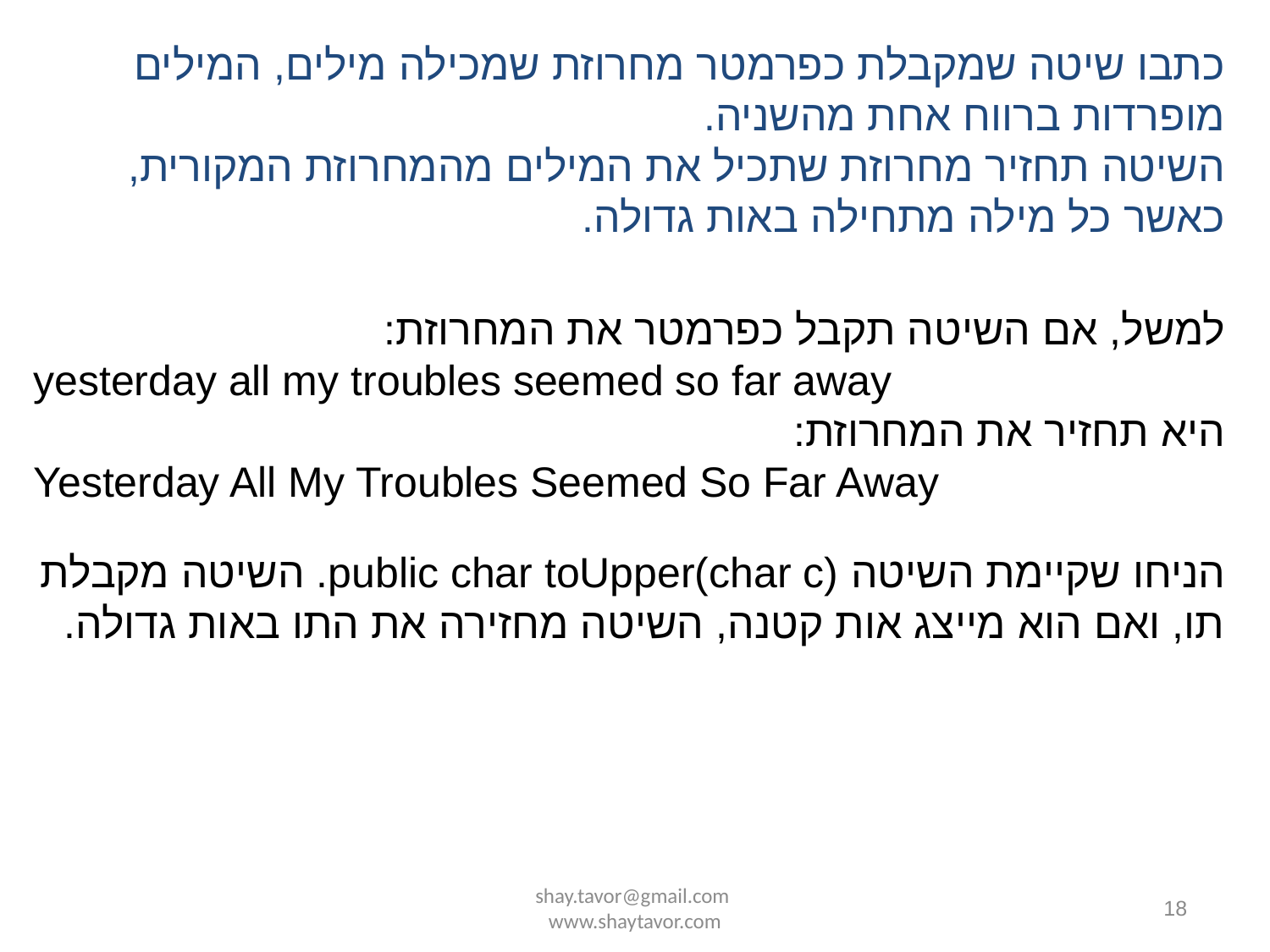

כתבו שיטה שמקבלת כפרמטר מחרוזת שמכילה מילים, המילים מופרדות ברווח אחת מהשניה.
השיטה תחזיר מחרוזת שתכיל את המילים מהמחרוזת המקורית, כאשר כל מילה מתחילה באות גדולה.
למשל, אם השיטה תקבל כפרמטר את המחרוזת:
yesterday all my troubles seemed so far away
היא תחזיר את המחרוזת:
Yesterday All My Troubles Seemed So Far Away
הניחו שקיימת השיטה public char toUpper(char c). השיטה מקבלת תו, ואם הוא מייצג אות קטנה, השיטה מחזירה את התו באות גדולה.
shay.tavor@gmail.com  www.shaytavor.com
18